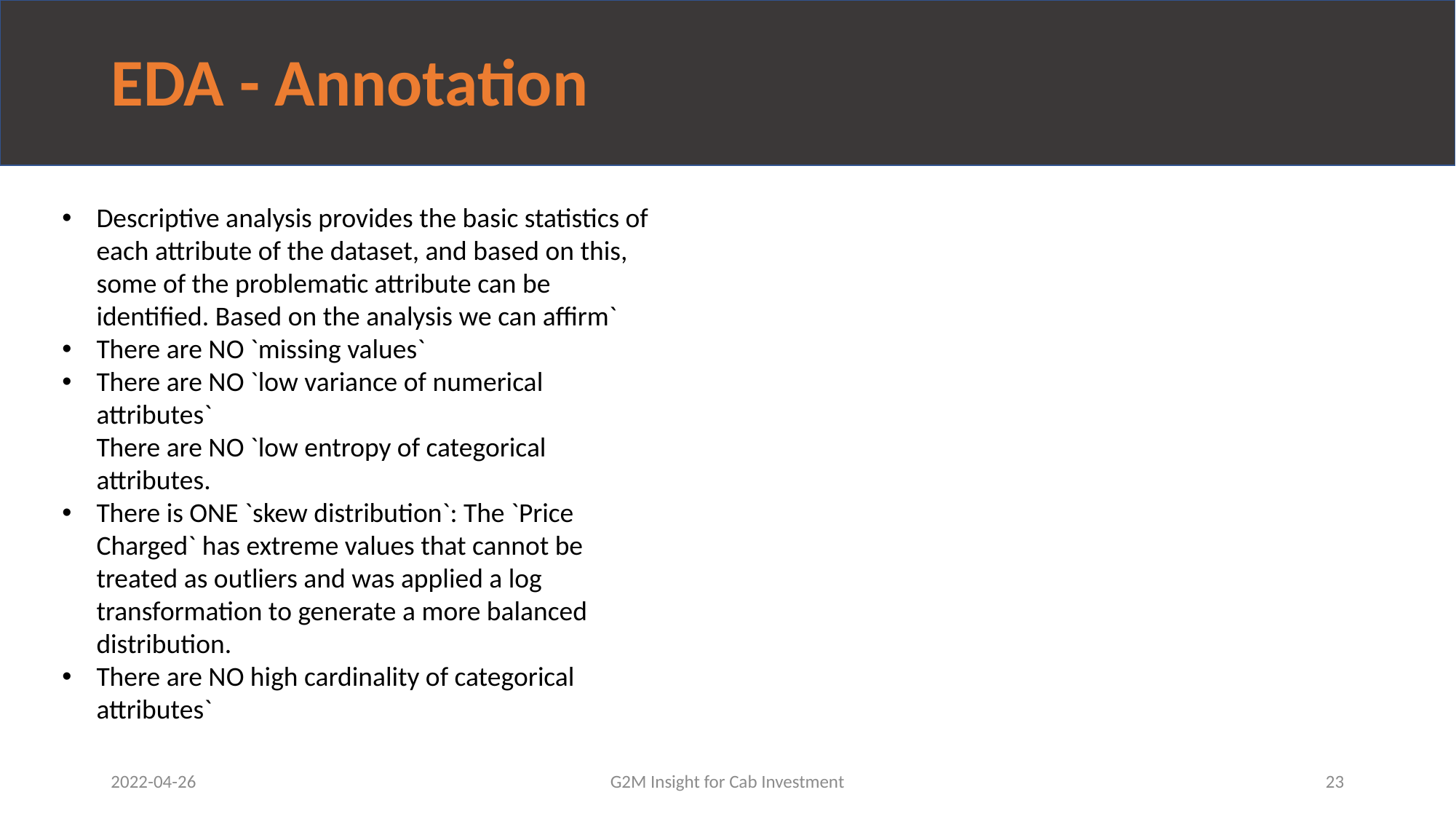

# Profit Analysis
EDA - Annotation
Descriptive analysis provides the basic statistics of each attribute of the dataset, and based on this, some of the problematic attribute can be identified. Based on the analysis we can affirm`
There are NO `missing values`
There are NO `low variance of numerical attributes`
There are NO `low entropy of categorical attributes.
There is ONE `skew distribution`: The `Price Charged` has extreme values that cannot be treated as outliers and was applied a log transformation to generate a more balanced distribution.
There are NO high cardinality of categorical attributes`

2022-04-26
G2M Insight for Cab Investment
23